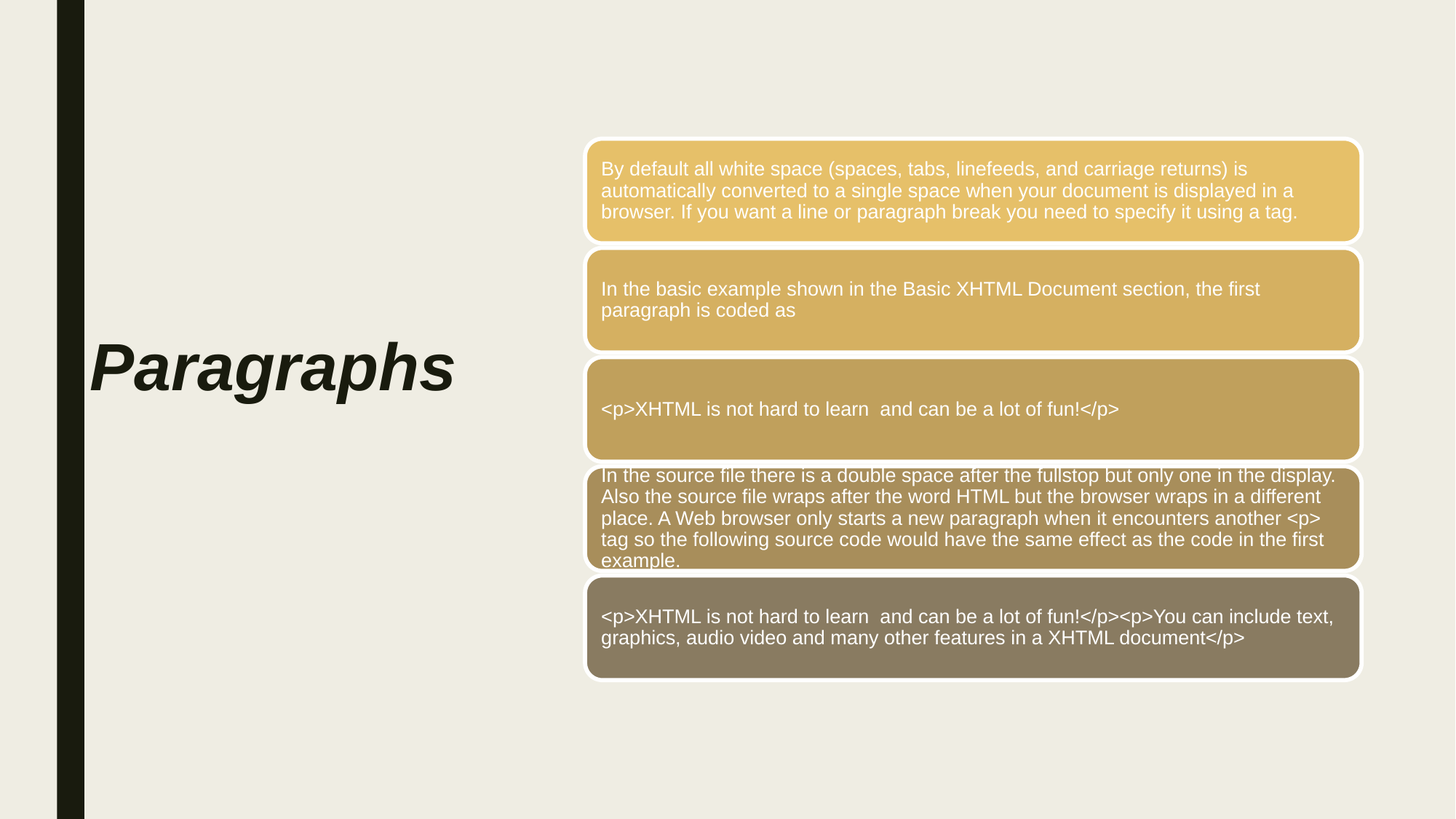

# Paragraphs
By default all white space (spaces, tabs, linefeeds, and carriage returns) is automatically converted to a single space when your document is displayed in a browser. If you want a line or paragraph break you need to specify it using a tag.
In the basic example shown in the Basic XHTML Document section, the first paragraph is coded as
<p>XHTML is not hard to learn  and can be a lot of fun!</p>
In the source file there is a double space after the fullstop but only one in the display.  Also the source file wraps after the word HTML but the browser wraps in a different place. A Web browser only starts a new paragraph when it encounters another <p> tag so the following source code would have the same effect as the code in the first example.
<p>XHTML is not hard to learn  and can be a lot of fun!</p><p>You can include text, graphics, audio video and many other features in a XHTML document</p>